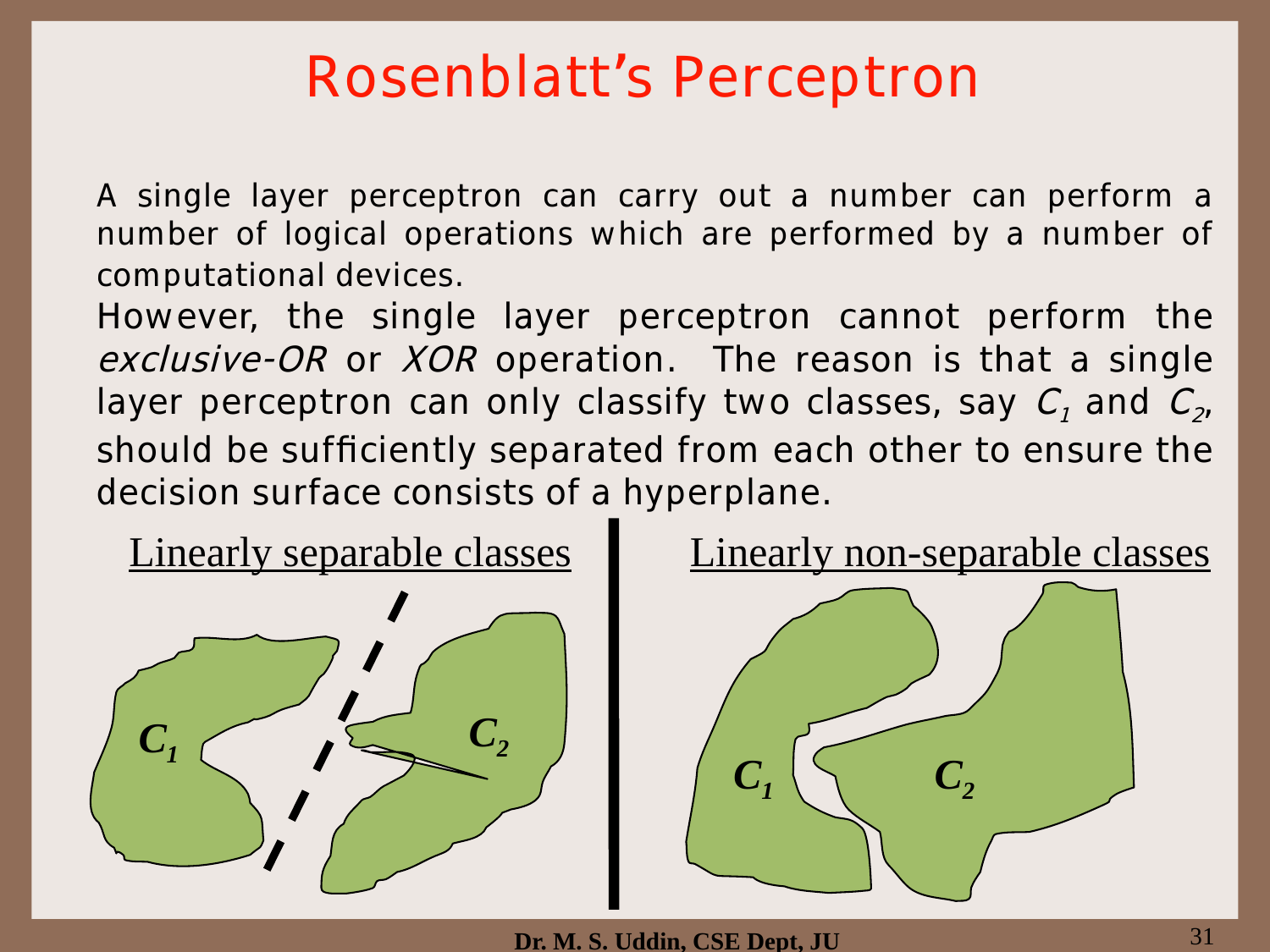

# Rosenblatt’s Perceptron

A single layer perceptron can carry out a number can perform a number of logical operations which are performed by a number of computational devices.
However, the single layer perceptron cannot perform the exclusive-OR or XOR operation.  The reason is that a single layer perceptron can only classify two classes, say C1 and C2, should be sufficiently separated from each other to ensure the decision surface consists of a hyperplane.

Linearly separable classes

Linearly non-separable classes

C2
C1
C1
C2
31
Dr. M. S. Uddin, CSE Dept, JU